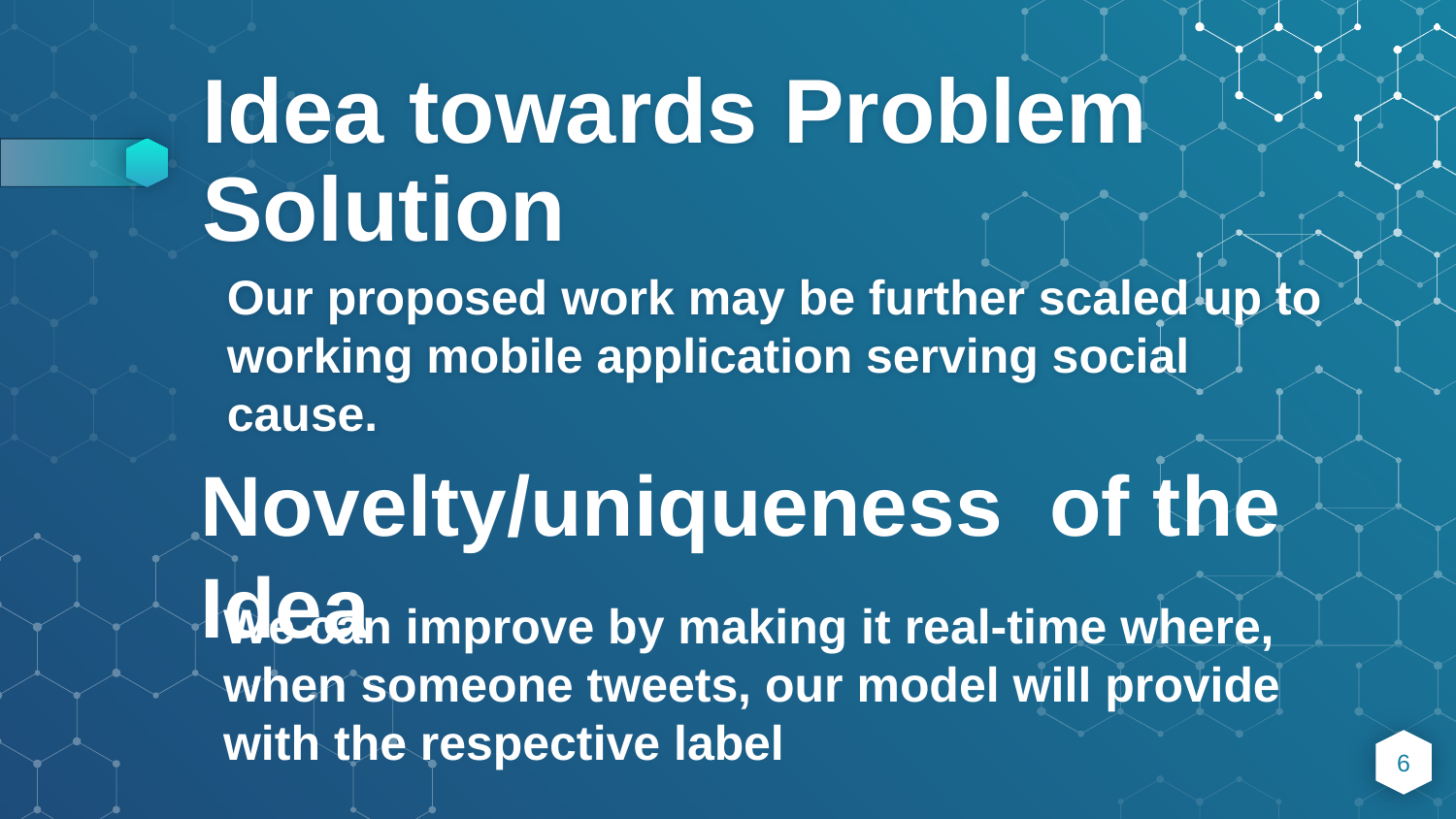

# Idea towards Problem Solution
Our proposed work may be further scaled up to working mobile application serving social cause.
Novelty/uniqueness  of the Idea
We can improve by making it real-time where, when someone tweets, our model will provide with the respective label
6